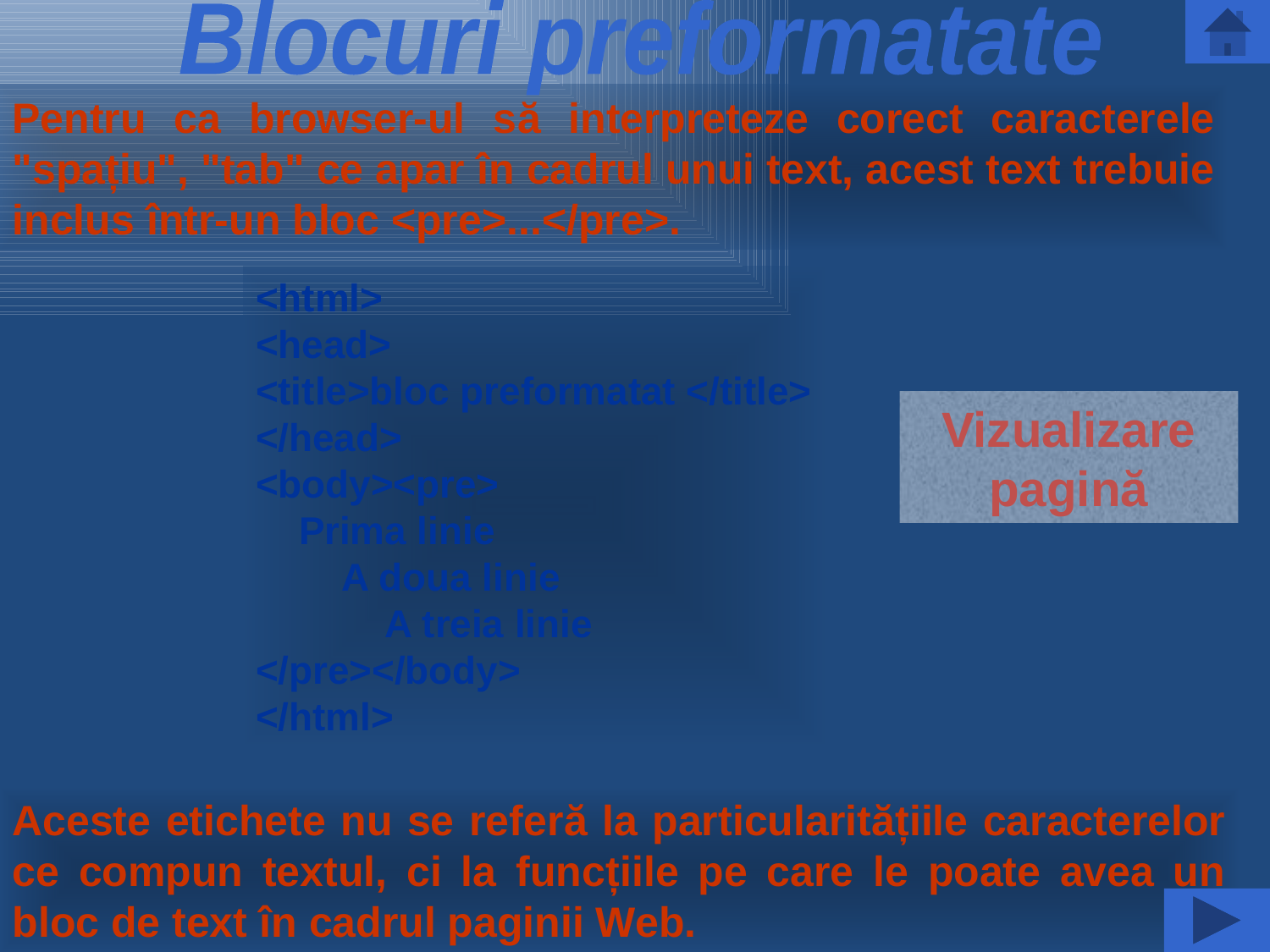

Blocuri preformatate

Pentru ca browser-ul să interpreteze corect caracterele "spațiu", "tab" ce apar în cadrul unui text, acest text trebuie inclus într-un bloc <pre>...</pre>.
<html>
<head>
<title>bloc preformatat </title>
</head>
<body><pre>
    Prima linie
        A doua linie
            A treia linie
</pre></body>
</html>
Vizualizare pagină
Aceste etichete nu se referă la particularitățiile caracterelor ce compun textul, ci la funcțiile pe care le poate avea un bloc de text în cadrul paginii Web.